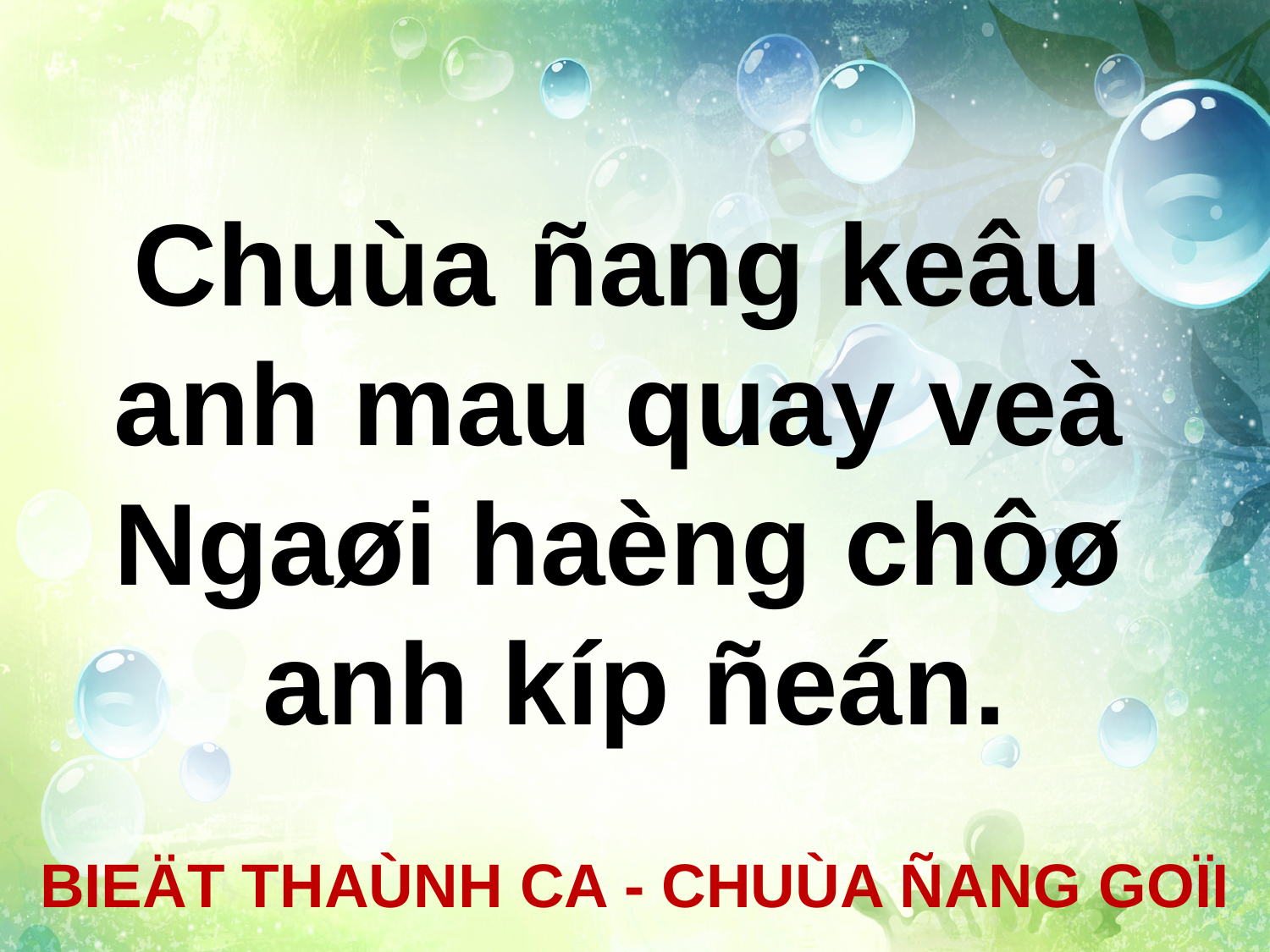

Chuùa ñang keâu
anh mau quay veà
Ngaøi haèng chôø
anh kíp ñeán.
BIEÄT THAÙNH CA - CHUÙA ÑANG GOÏI